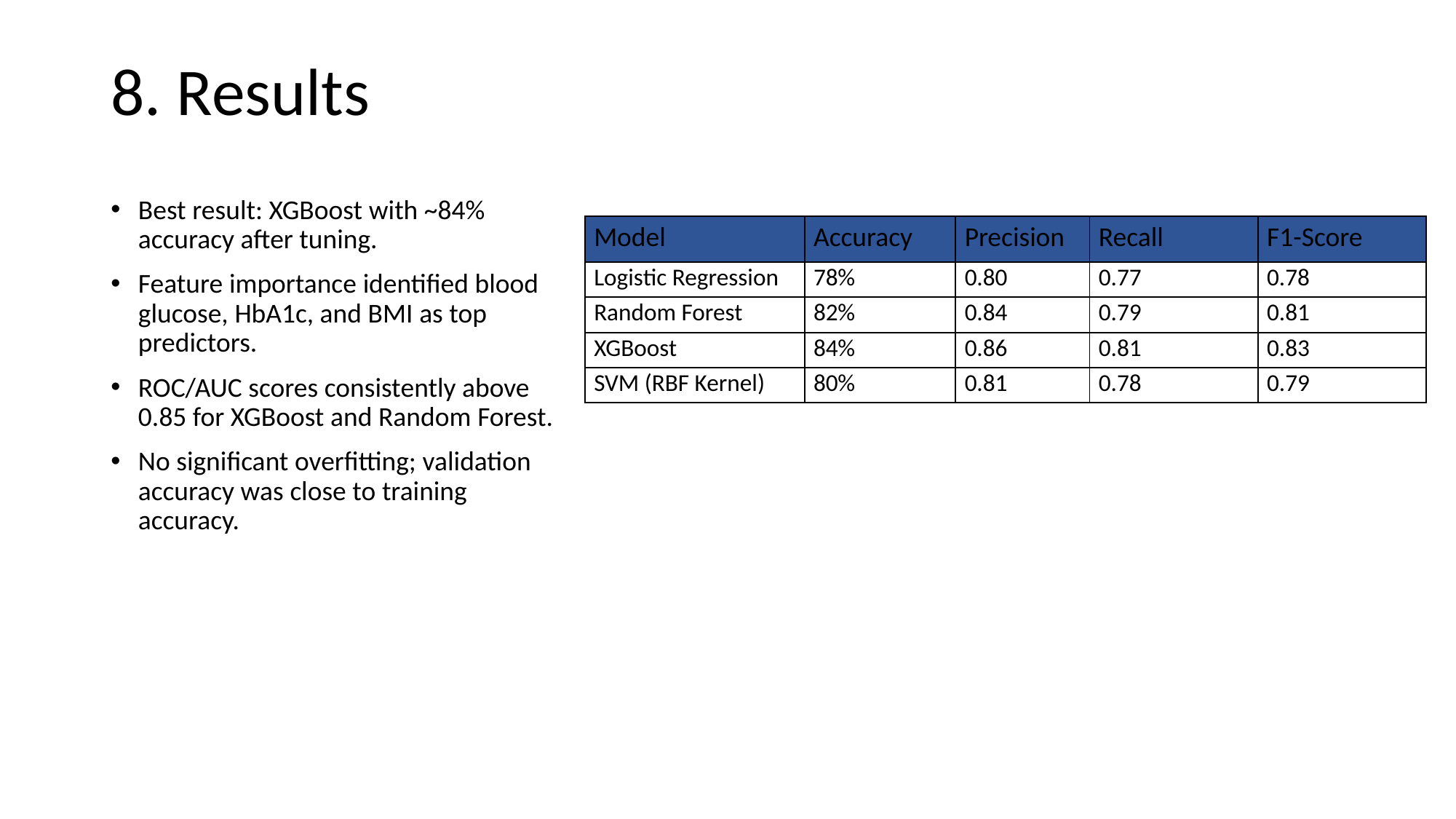

# 8. Results
Best result: XGBoost with ~84% accuracy after tuning.
Feature importance identified blood glucose, HbA1c, and BMI as top predictors.
ROC/AUC scores consistently above 0.85 for XGBoost and Random Forest.
No significant overfitting; validation accuracy was close to training accuracy.
| Model | Accuracy | Precision | Recall | F1-Score |
| --- | --- | --- | --- | --- |
| Logistic Regression | 78% | 0.80 | 0.77 | 0.78 |
| Random Forest | 82% | 0.84 | 0.79 | 0.81 |
| XGBoost | 84% | 0.86 | 0.81 | 0.83 |
| SVM (RBF Kernel) | 80% | 0.81 | 0.78 | 0.79 |